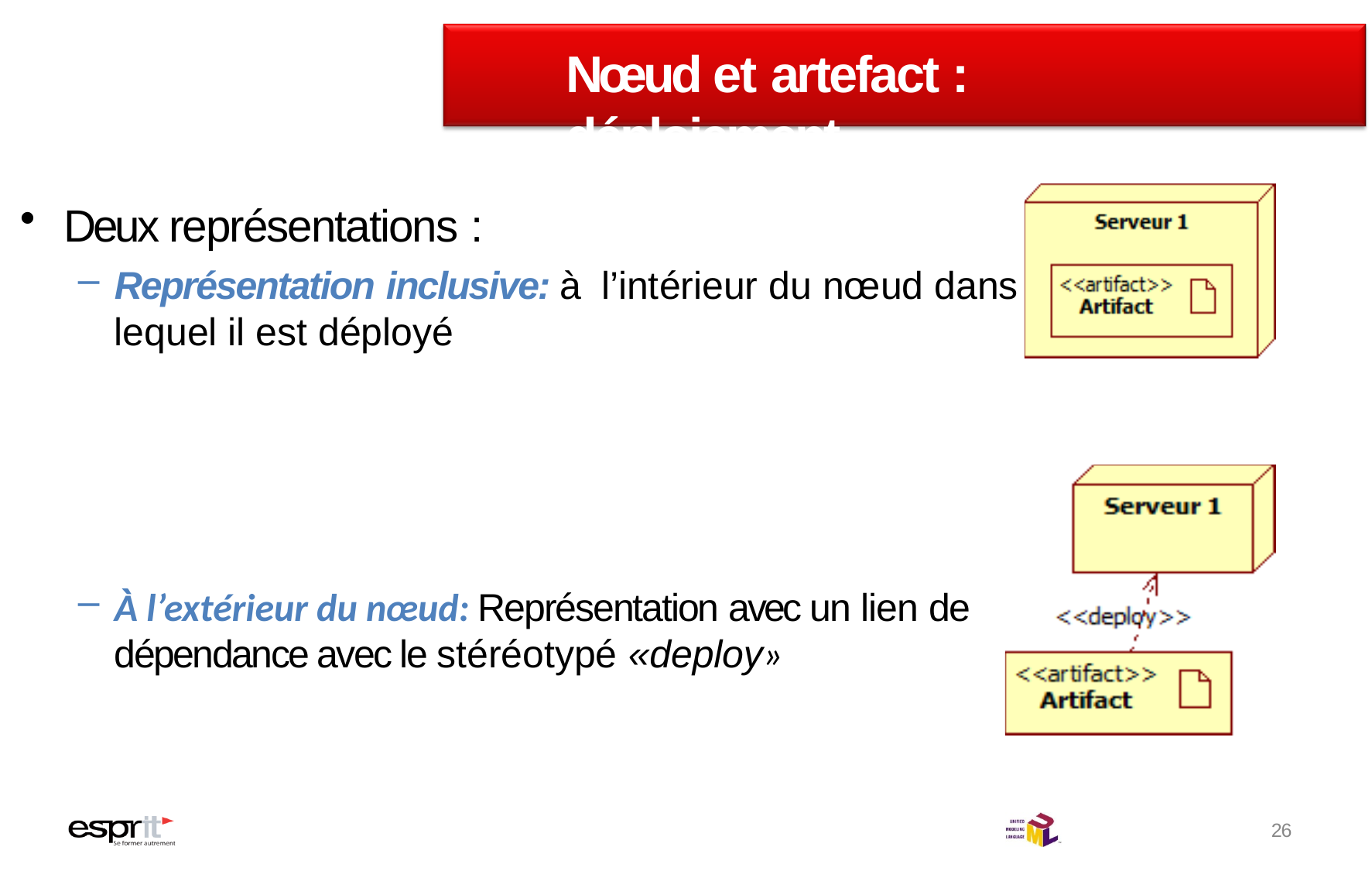

# Nœud et artefact : déploiement
Deux représentations :
Représentation inclusive: à  l’intérieur du nœud dans lequel il est déployé

À l’extérieur du nœud: Représentation avec un lien de dépendance avec le stéréotypé «deploy»

26